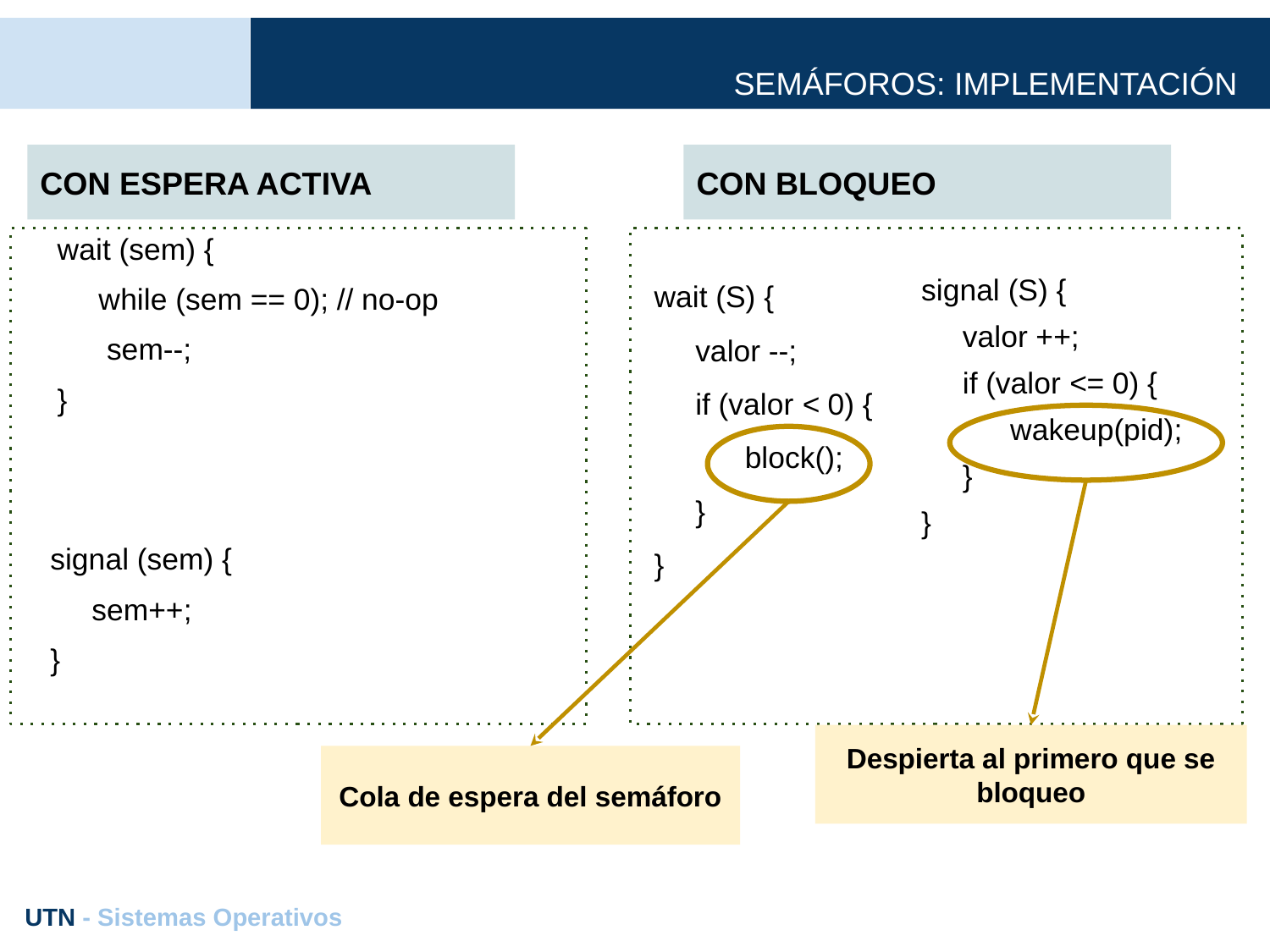

# SEMÁFOROS: IMPLEMENTACIÓN
CON ESPERA ACTIVA

wait (sem) {
     while (sem == 0); // no-op
      sem--;
}

signal (sem) {
     sem++;
}
CON BLOQUEO

wait (S) {
     valor --;
     if (valor < 0) {
           block();
     }
}

signal (S) {
     valor ++;
     if (valor <= 0) {
	     wakeup(pid);
     }
}

Despierta al primero que se bloqueo

Cola de espera del semáforo
UTN - Sistemas Operativos